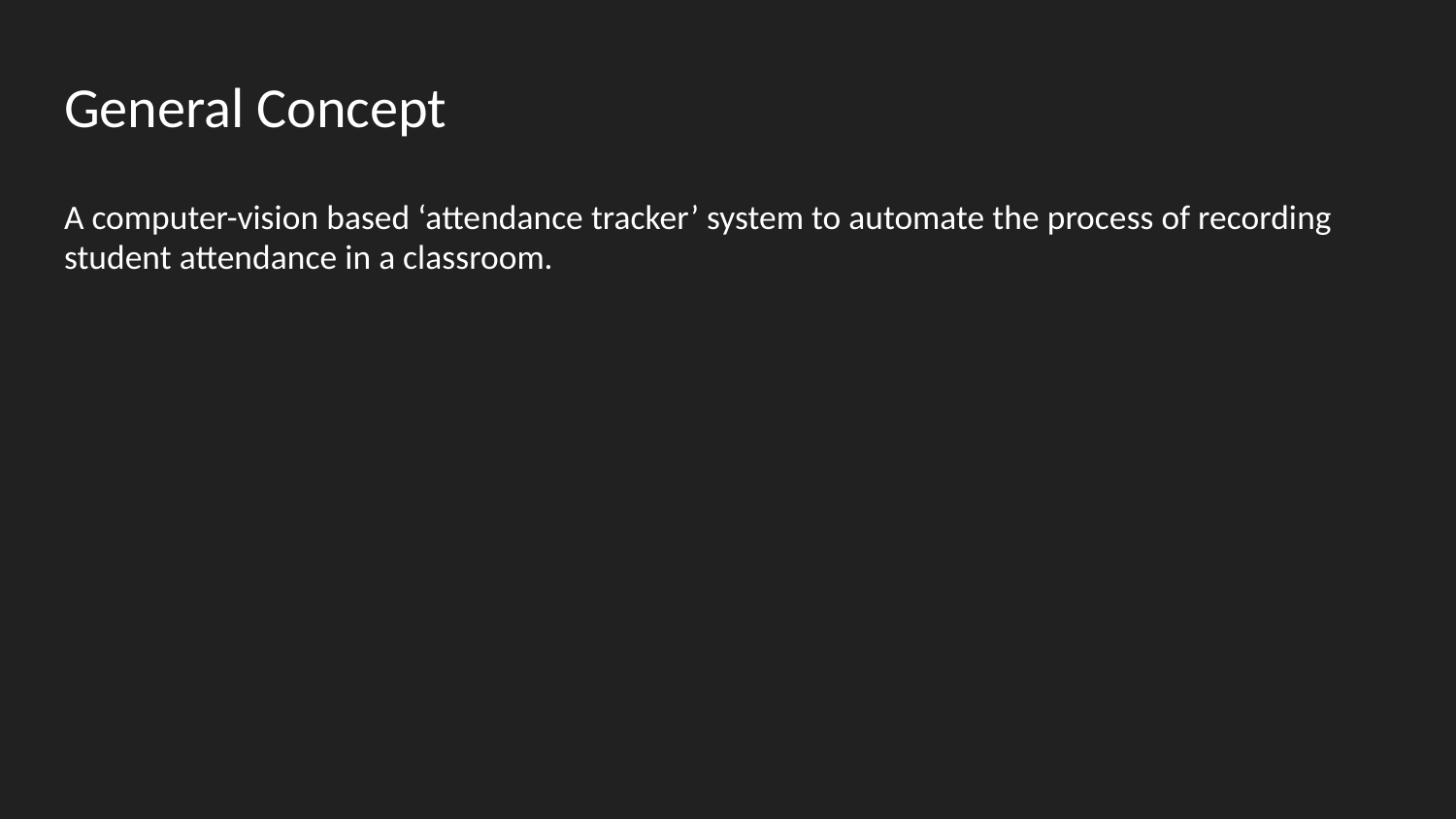

# General Concept
A computer-vision based ‘attendance tracker’ system to automate the process of recording student attendance in a classroom.